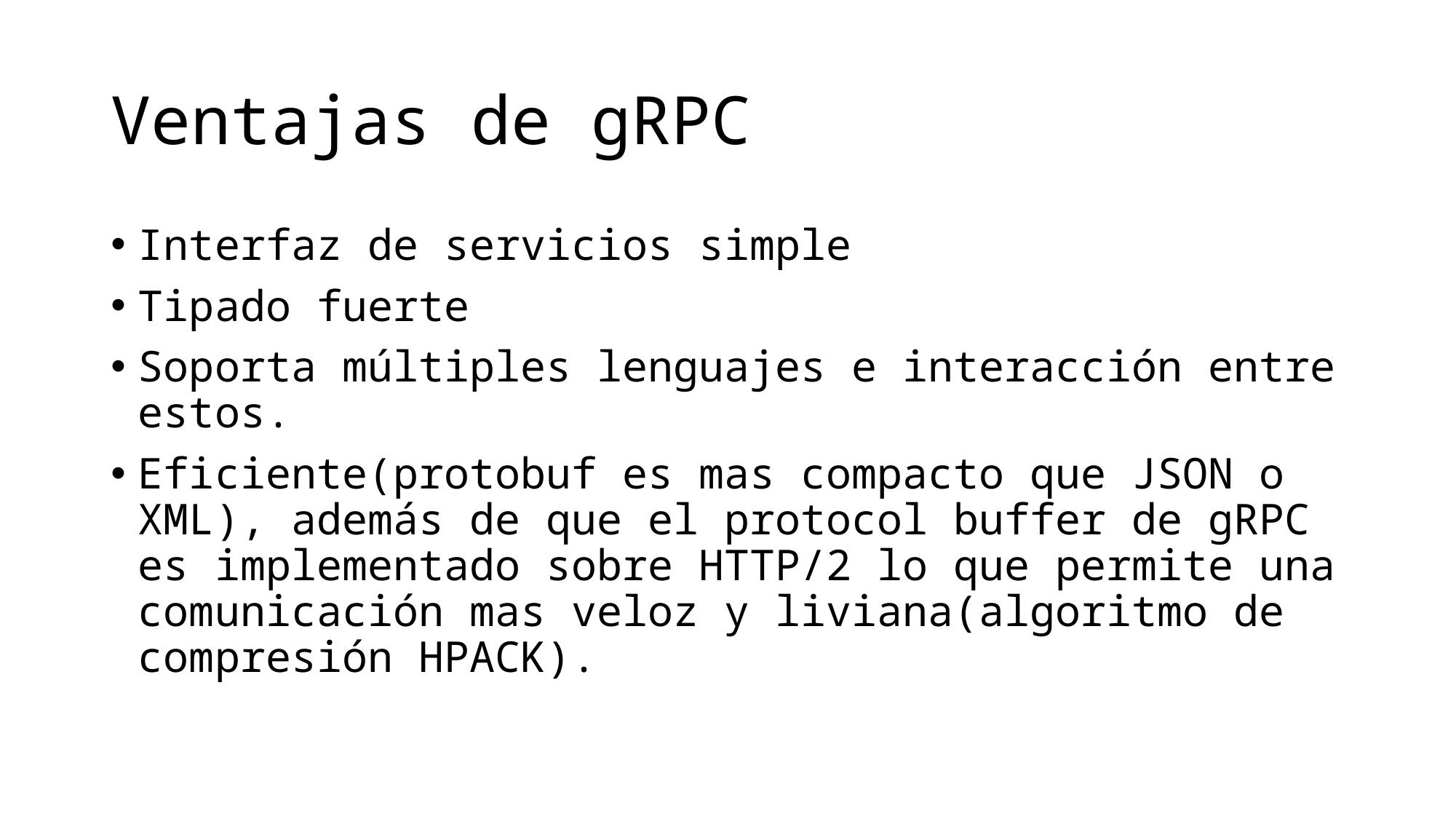

# Ventajas de gRPC
Interfaz de servicios simple
Tipado fuerte
Soporta múltiples lenguajes e interacción entre estos.
Eficiente(protobuf es mas compacto que JSON o XML), además de que el protocol buffer de gRPC es implementado sobre HTTP/2 lo que permite una comunicación mas veloz y liviana(algoritmo de compresión HPACK).